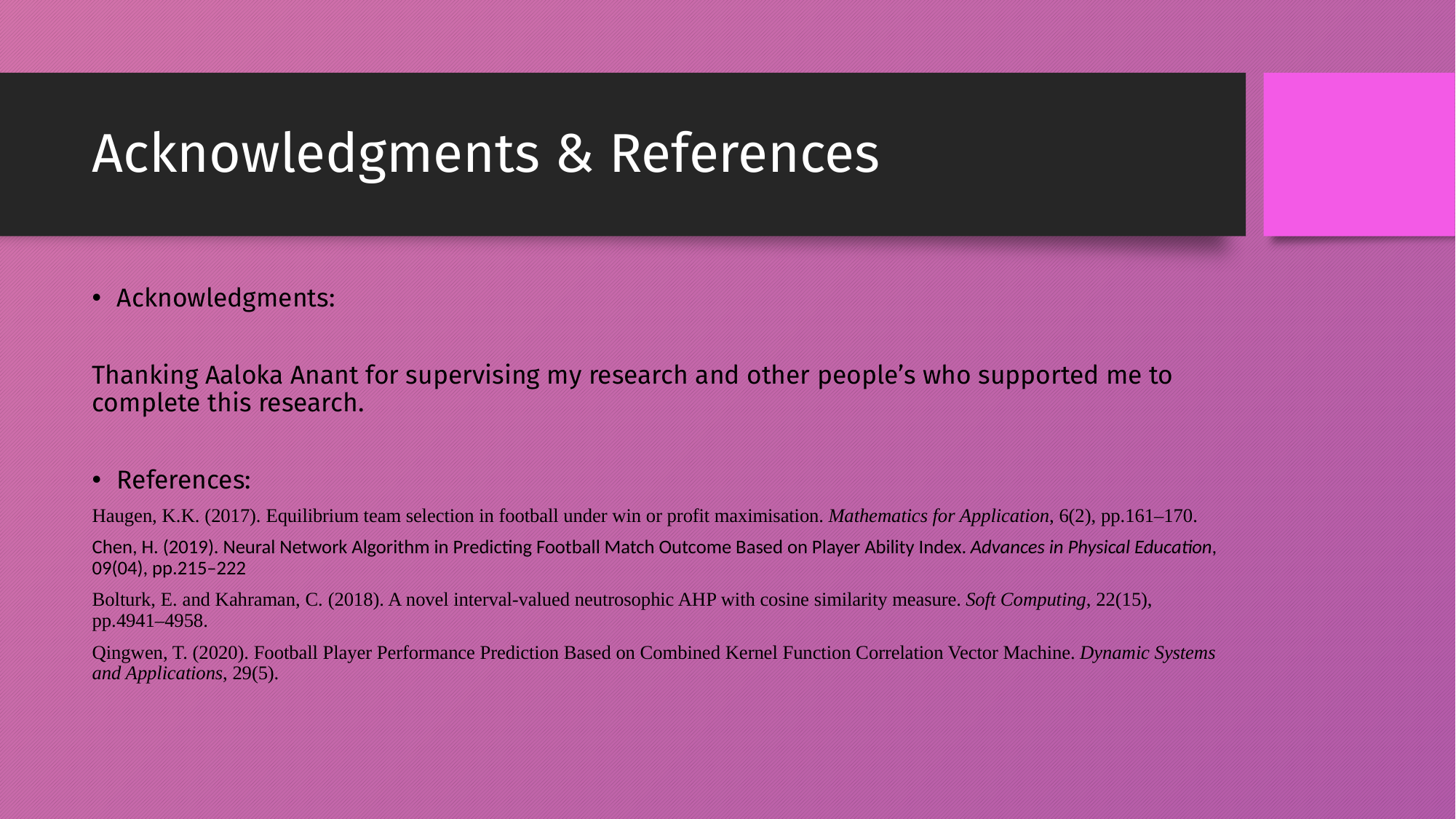

# Acknowledgments & References
Acknowledgments:

Thanking Aaloka Anant for supervising my research and other people’s who supported me to complete this research.

References:
Haugen, K.K. (2017). Equilibrium team selection in football under win or profit maximisation. Mathematics for Application, 6(2), pp.161–170.
Chen, H. (2019). Neural Network Algorithm in Predicting Football Match Outcome Based on Player Ability Index. Advances in Physical Education, 09(04), pp.215–222
Bolturk, E. and Kahraman, C. (2018). A novel interval-valued neutrosophic AHP with cosine similarity measure. Soft Computing, 22(15), pp.4941–4958.
Qingwen, T. (2020). Football Player Performance Prediction Based on Combined Kernel Function Correlation Vector Machine. Dynamic Systems and Applications, 29(5).